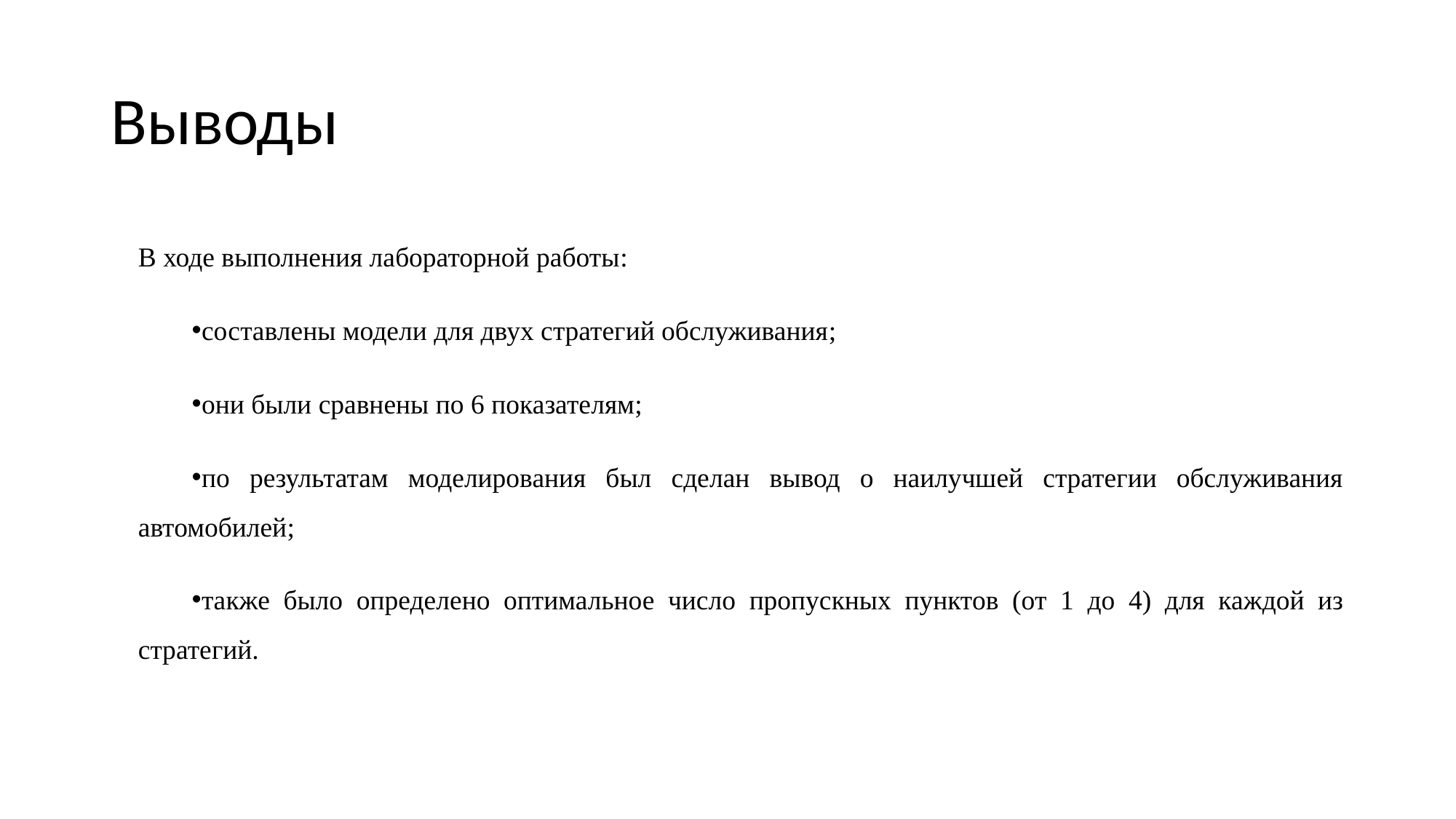

# Выводы
В ходе выполнения лабораторной работы:
составлены модели для двух стратегий обслуживания;
они были сравнены по 6 показателям;
по результатам моделирования был сделан вывод о наилучшей стратегии обслуживания автомобилей;
также было определено оптимальное число пропускных пунктов (от 1 до 4) для каждой из стратегий.